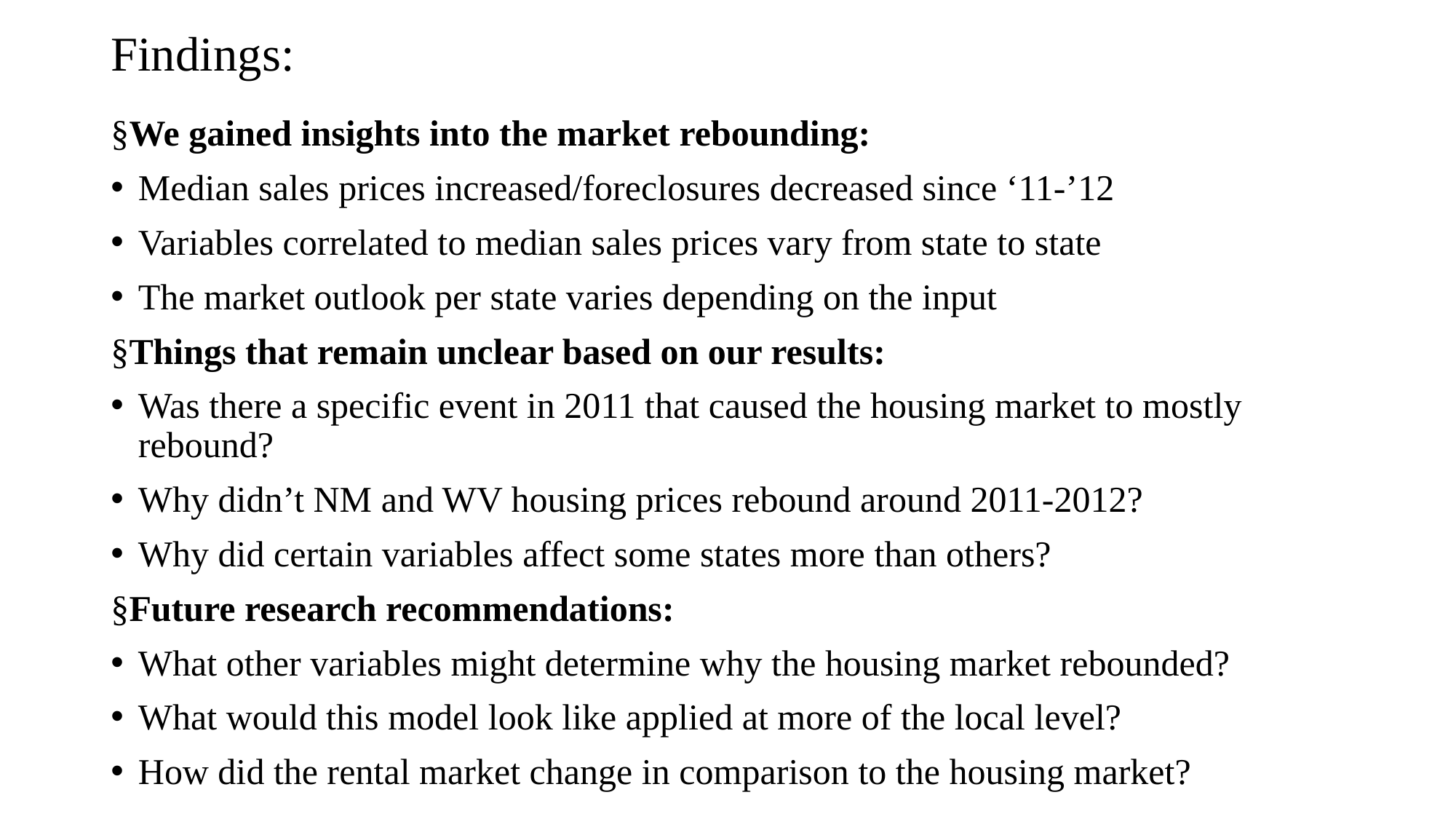

# Findings:
§We gained insights into the market rebounding:
Median sales prices increased/foreclosures decreased since ‘11-’12
Variables correlated to median sales prices vary from state to state
The market outlook per state varies depending on the input
§Things that remain unclear based on our results:
Was there a specific event in 2011 that caused the housing market to mostly rebound?
Why didn’t NM and WV housing prices rebound around 2011-2012?
Why did certain variables affect some states more than others?
§Future research recommendations:
What other variables might determine why the housing market rebounded?
What would this model look like applied at more of the local level?
How did the rental market change in comparison to the housing market?